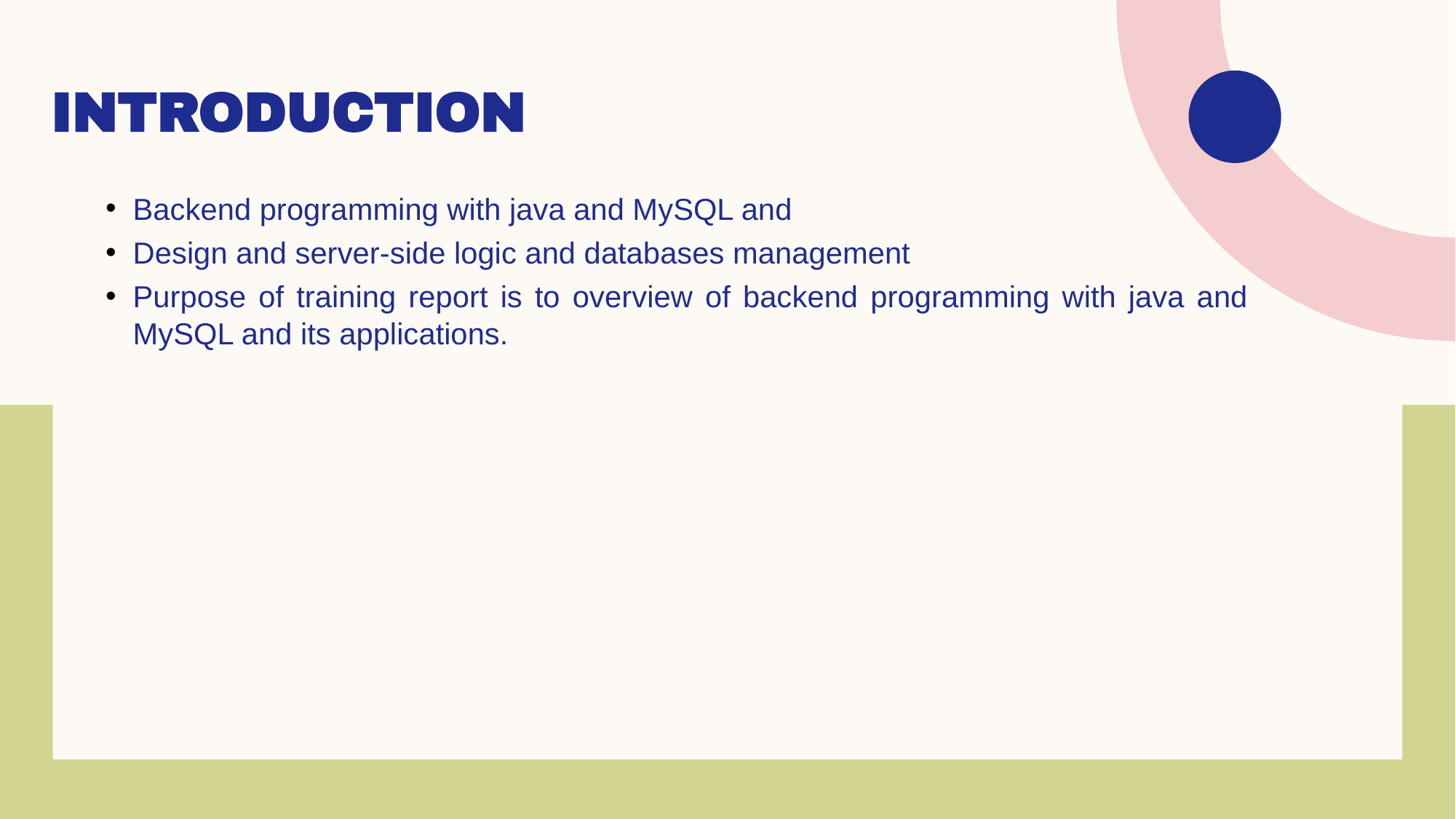

# INTRODUCTION
Backend programming with java and MySQL and
Design and server-side logic and databases management
Purpose of training report is to overview of backend programming with java and MySQL and its applications.